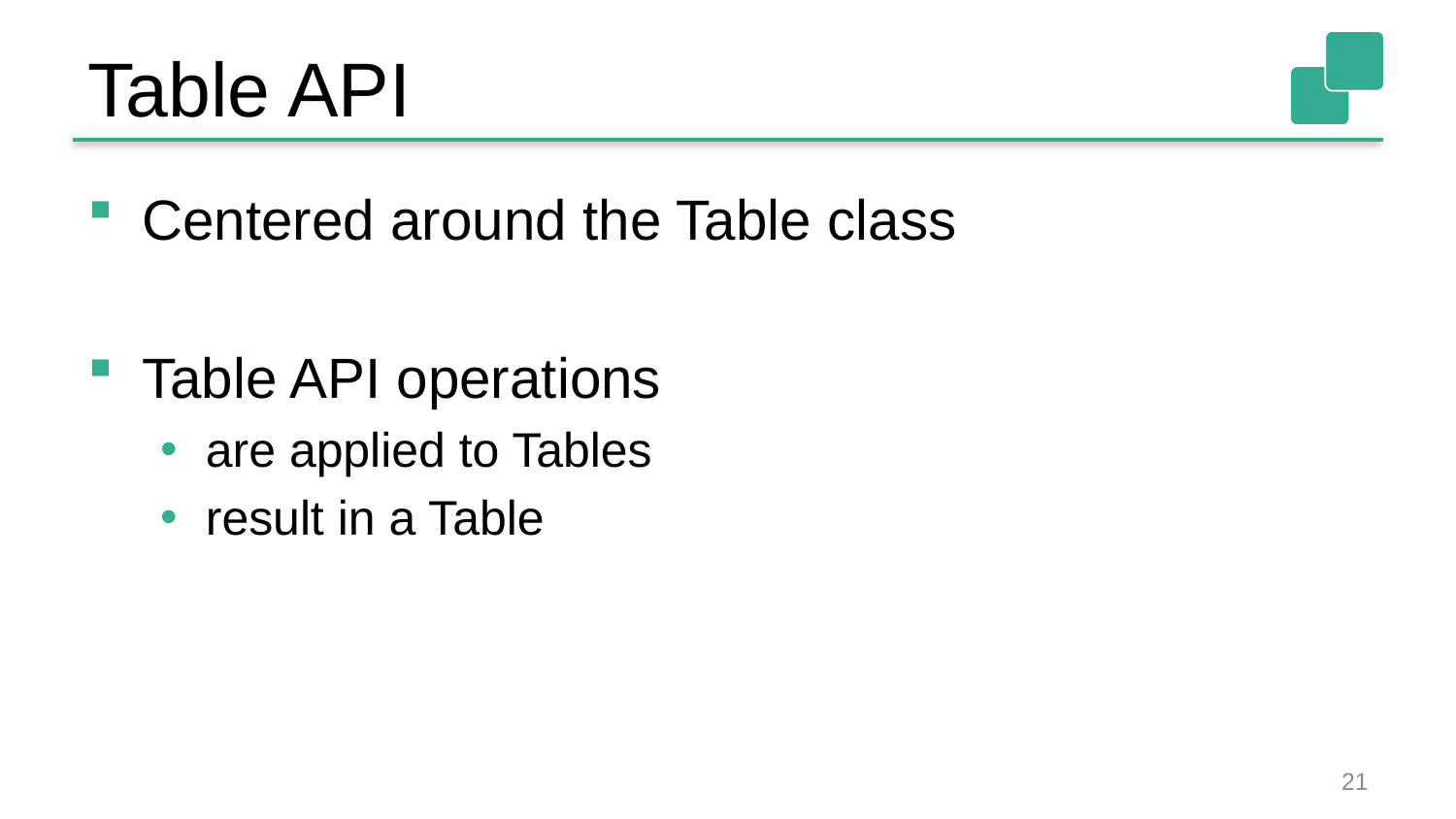

# Table API
Centered around the Table class

Table API operations
are applied to Tables
result in a Table
21